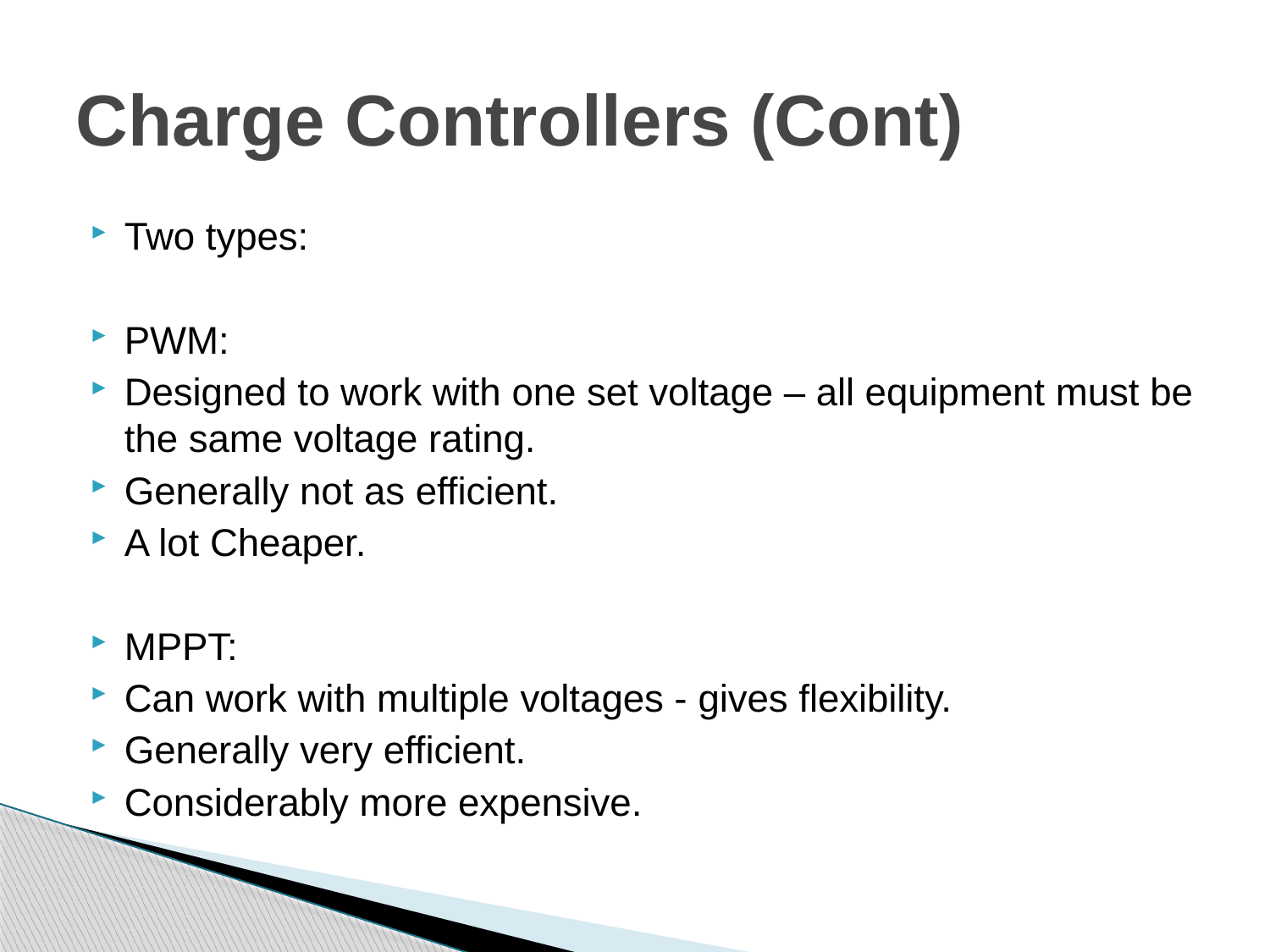

# Charge Controllers (Cont)
Two types:

PWM:
Designed to work with one set voltage – all equipment must be the same voltage rating.
Generally not as efficient.
A lot Cheaper.

MPPT:
Can work with multiple voltages - gives flexibility.
Generally very efficient.
Considerably more expensive.